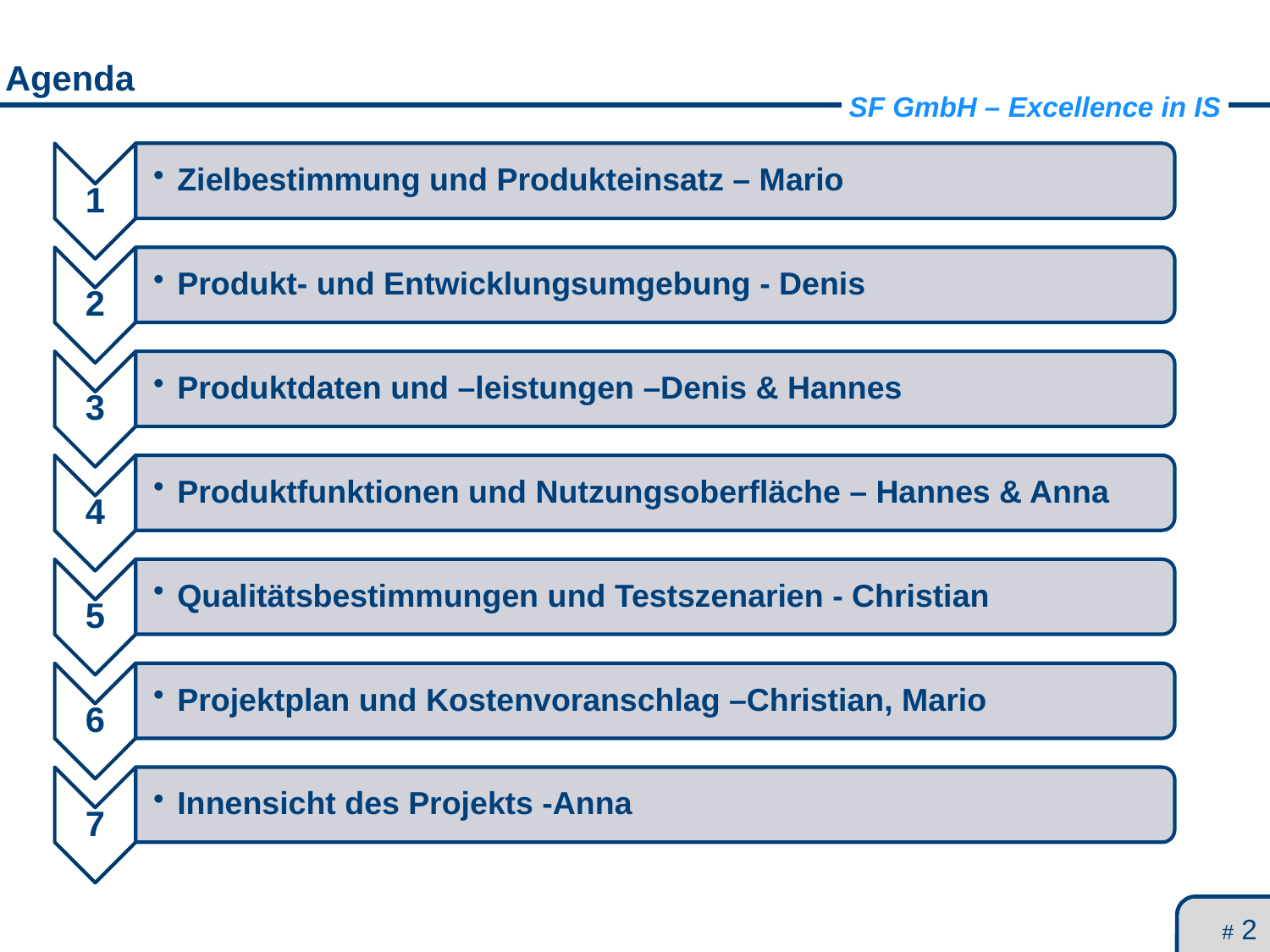

# Agenda
1
Zielbestimmung und Produkteinsatz – Mario
2
Produkt- und Entwicklungsumgebung - Denis
3
Produktdaten und –leistungen –Denis & Hannes
4
Produktfunktionen und Nutzungsoberfläche – Hannes & Anna
5
Qualitätsbestimmungen und Testszenarien - Christian
6
Projektplan und Kostenvoranschlag –Christian, Mario
7
Innensicht des Projekts -Anna
# 2